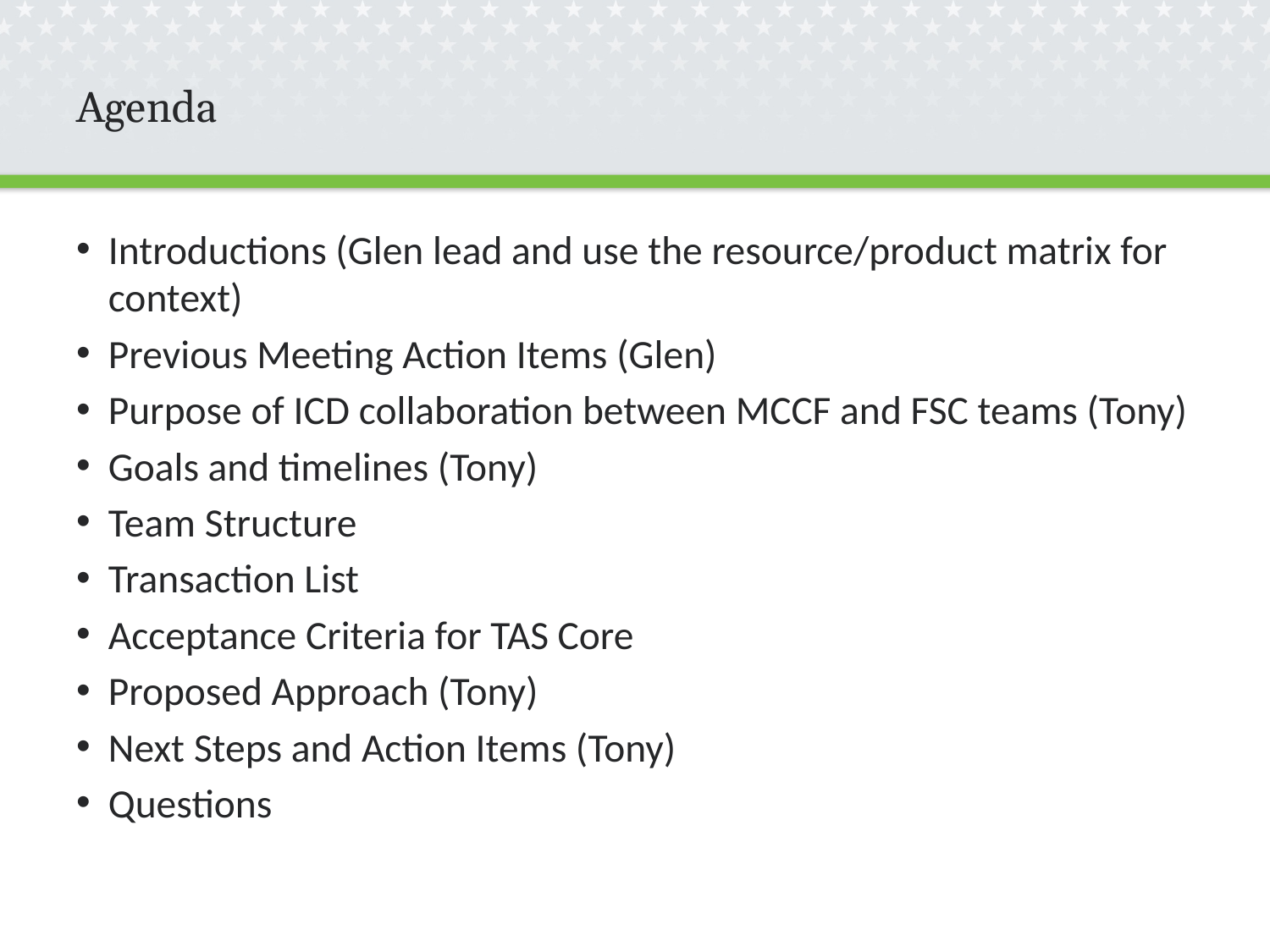

# Agenda

Introductions (Glen lead and use the resource/product matrix for context)
Previous Meeting Action Items (Glen)
Purpose of ICD collaboration between MCCF and FSC teams (Tony)
Goals and timelines (Tony)
Team Structure
Transaction List
Acceptance Criteria for TAS Core
Proposed Approach (Tony)
Next Steps and Action Items (Tony)
Questions